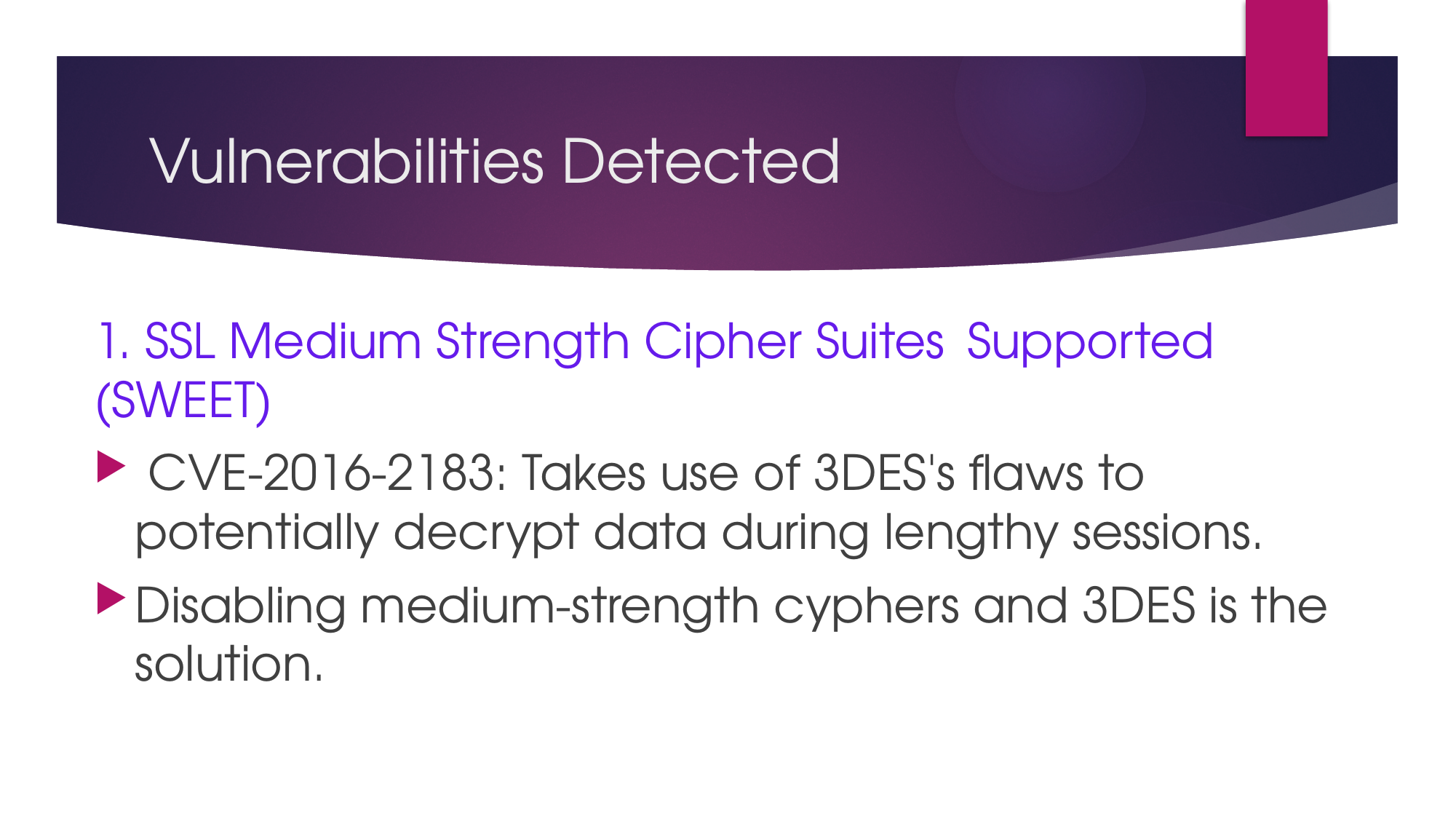

# Vulnerabilities Detected
1. SSL Medium Strength Cipher Suites 	Supported (SWEET)
 CVE-2016-2183: Takes use of 3DES's flaws to potentially decrypt data during lengthy sessions.
Disabling medium-strength cyphers and 3DES is the solution.